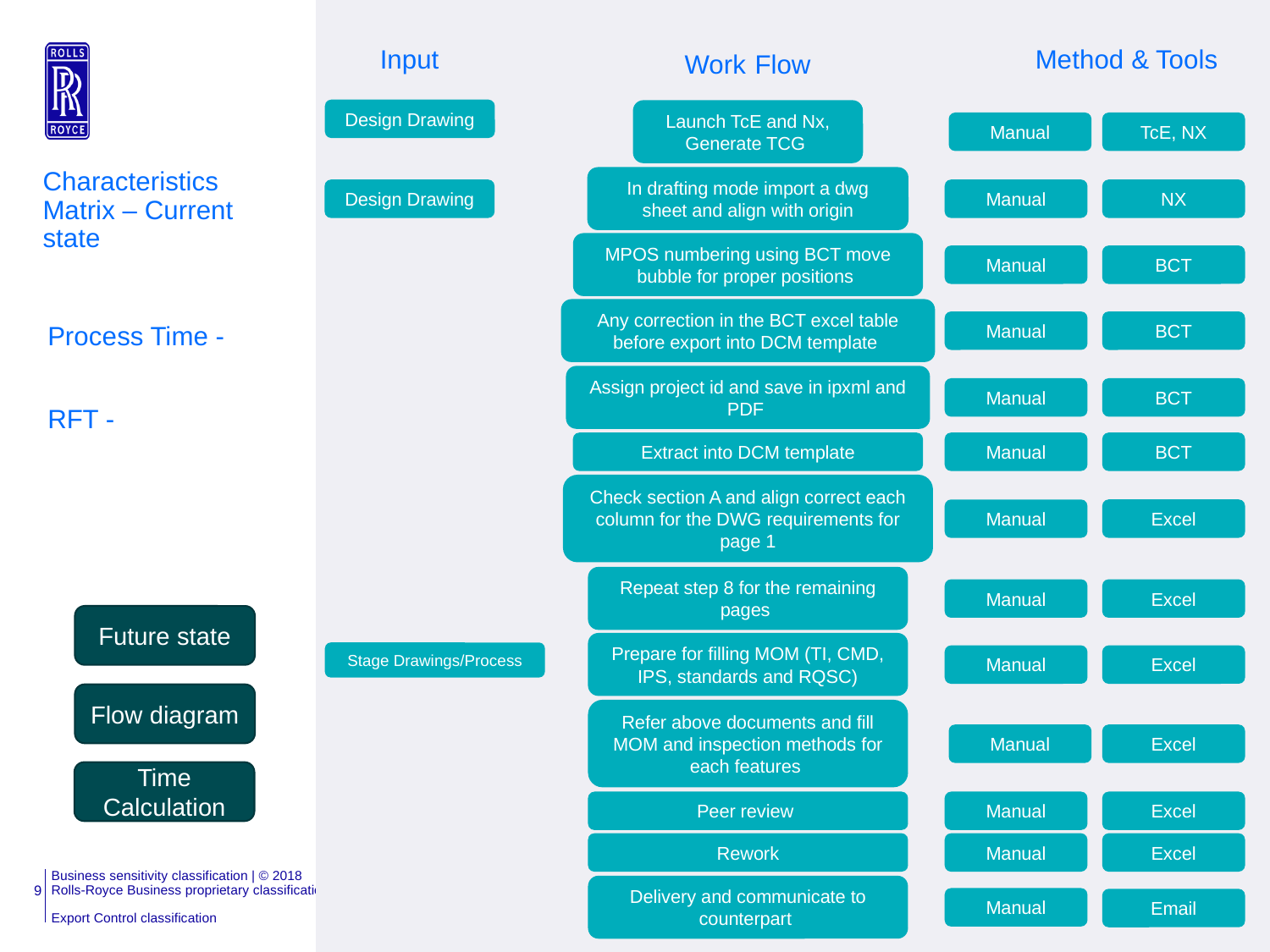

Input
Work Flow
Method & Tools
Design Drawing
Launch TcE and Nx, Generate TCG
Manual
TcE, NX
Characteristics Matrix – Current state

In drafting mode import a dwg sheet and align with origin
Design Drawing
Manual
NX
MPOS numbering using BCT move bubble for proper positions
Manual
BCT
Any correction in the BCT excel table before export into DCM template
Manual
BCT
Process Time -

RFT -

Assign project id and save in ipxml and PDF
Manual
BCT
Extract into DCM template
Manual
BCT
Check section A and align correct each column for the DWG requirements for page 1
Excel
Manual
Repeat step 8 for the remaining pages
Manual
Excel
Future state
Prepare for filling MOM (TI, CMD, IPS, standards and RQSC)
Stage Drawings/Process
Manual
Excel
Flow diagram
Refer above documents and fill MOM and inspection methods for each features
Manual
Excel
Time Calculation
Peer review
Manual
Excel
Rework
Manual
Excel
Delivery and communicate to counterpart
Manual
Email